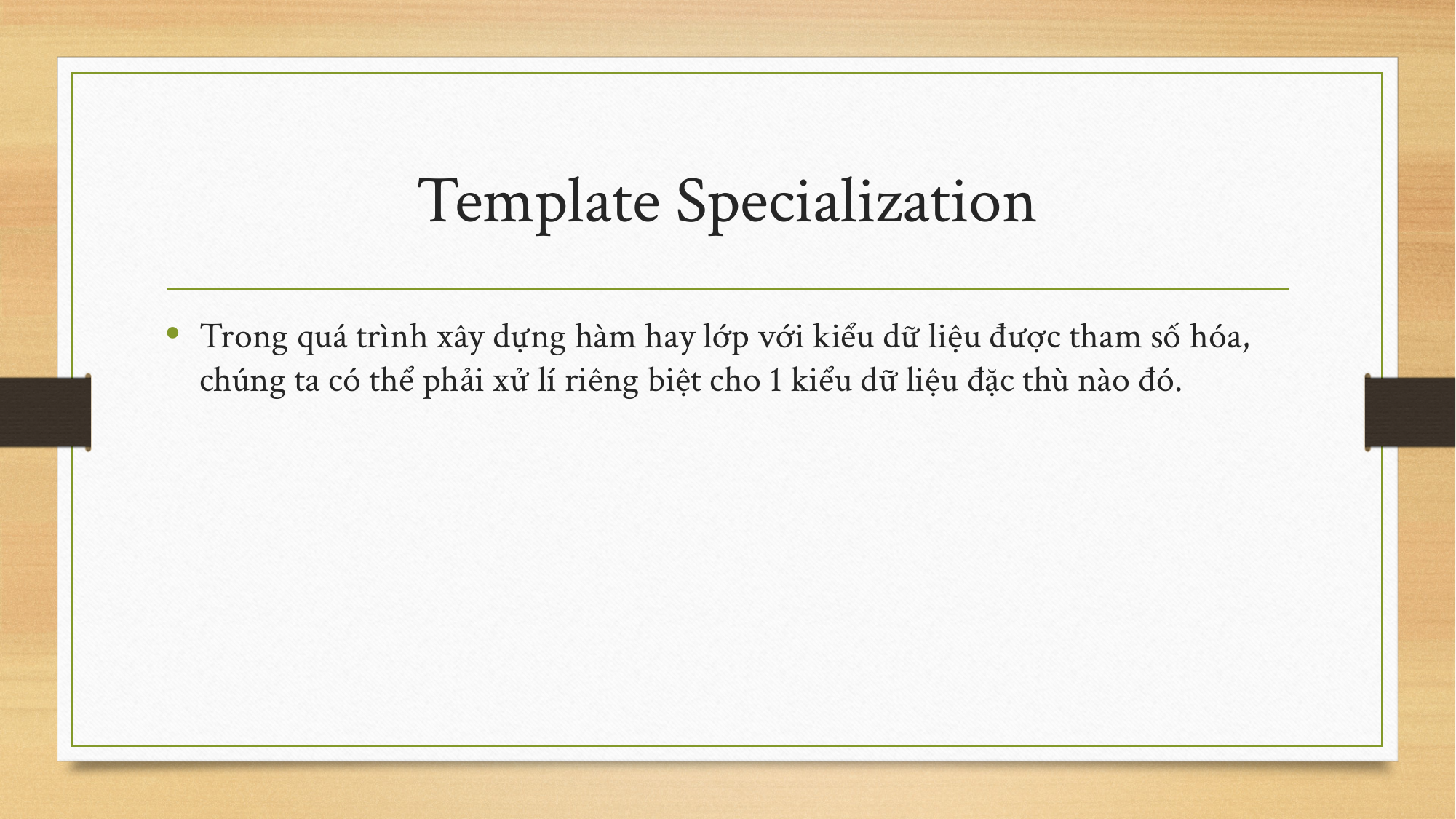

# Template Specialization
Trong quá trình xây dựng hàm hay lớp với kiểu dữ liệu được tham số hóa, chúng ta có thể phải xử lí riêng biệt cho 1 kiểu dữ liệu đặc thù nào đó.